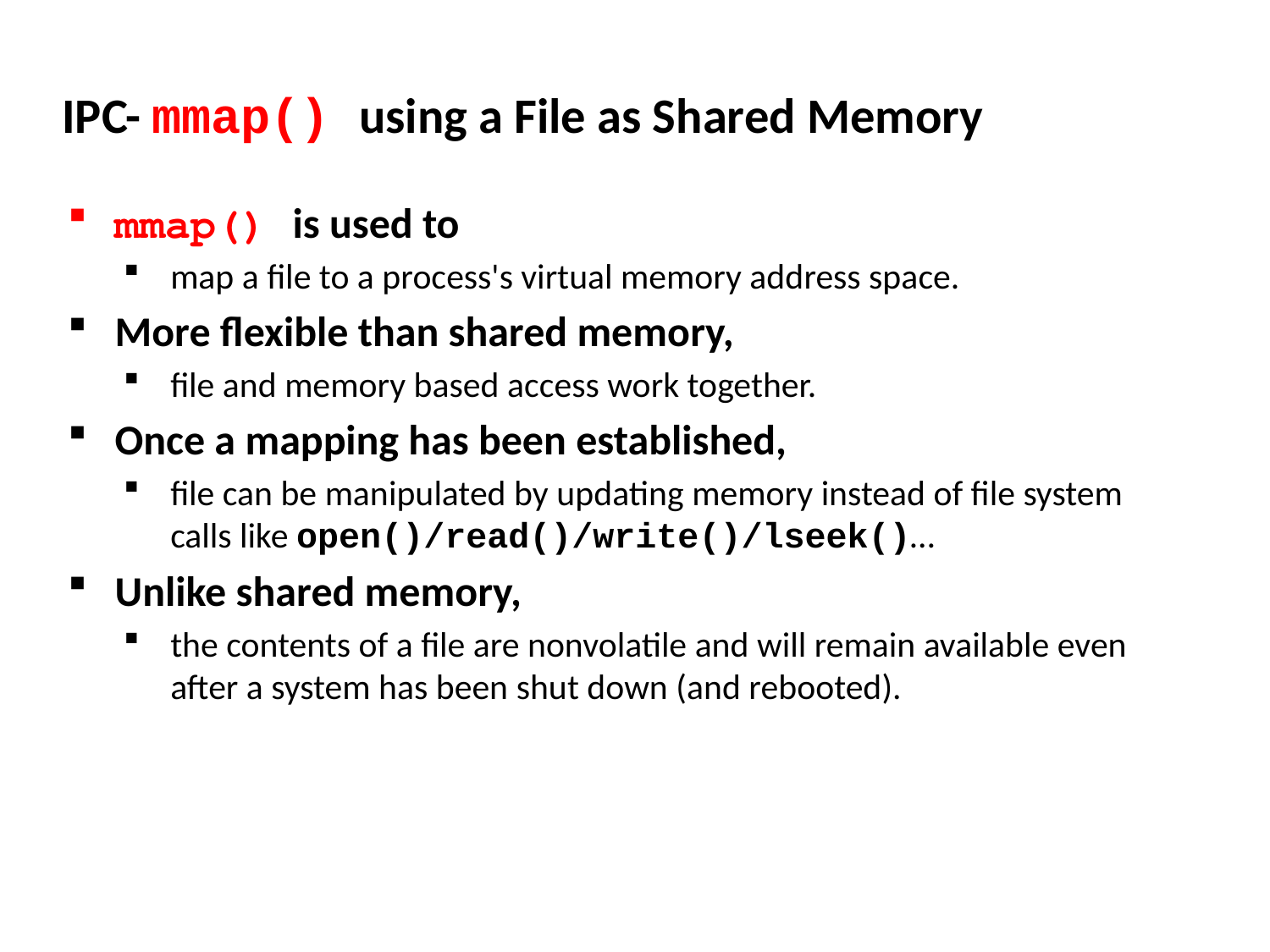

# IPC- mmap() using a File as Shared Memory
mmap() is used to
map a file to a process's virtual memory address space.
More flexible than shared memory,
file and memory based access work together.
Once a mapping has been established,
file can be manipulated by updating memory instead of file system calls like open()/read()/write()/lseek()…
Unlike shared memory,
the contents of a file are nonvolatile and will remain available even after a system has been shut down (and rebooted).